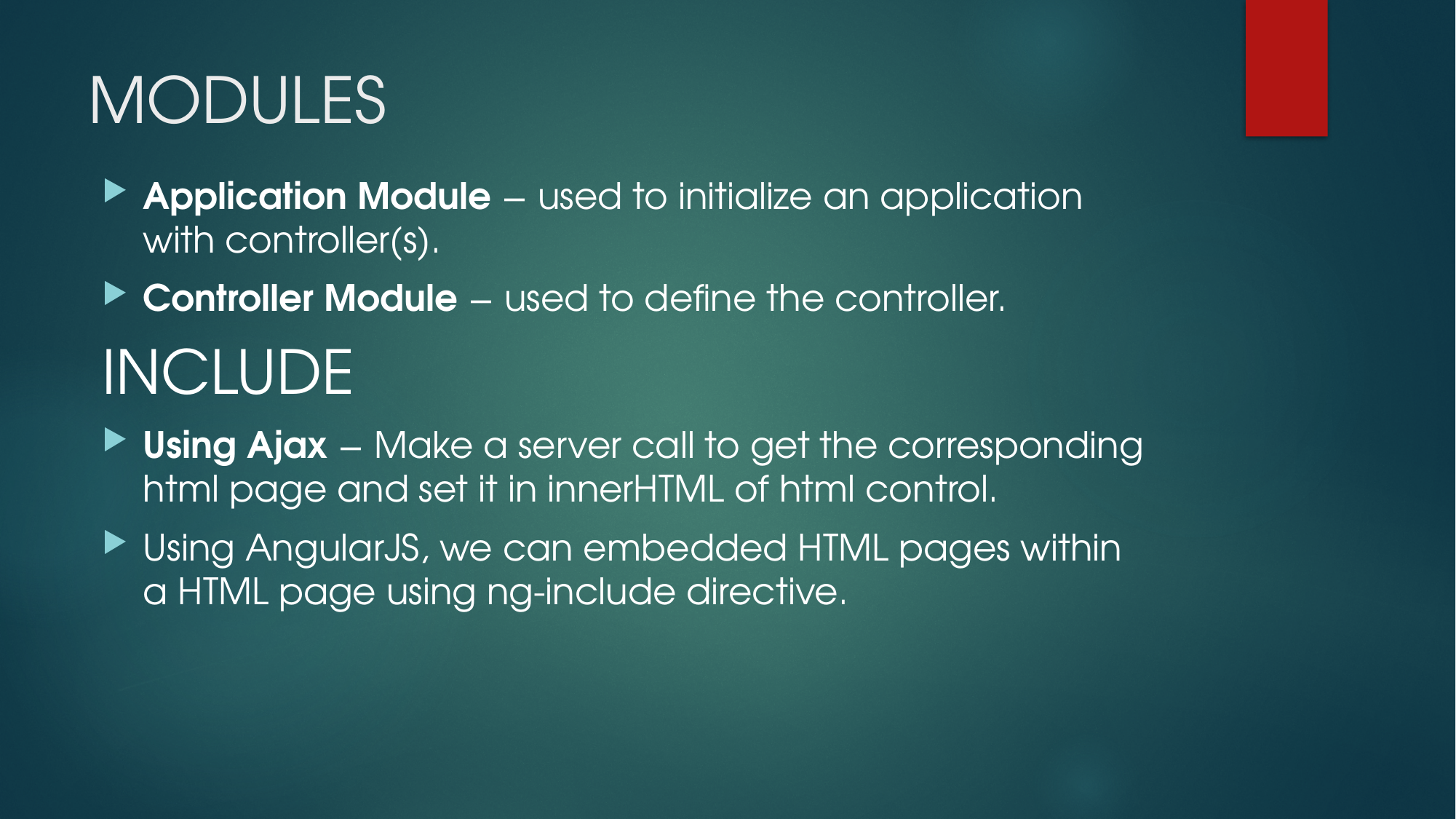

# MODULES
Application Module − used to initialize an application with controller(s).
Controller Module − used to define the controller.
INCLUDE
Using Ajax − Make a server call to get the corresponding html page and set it in innerHTML of html control.
Using AngularJS, we can embedded HTML pages within a HTML page using ng-include directive.